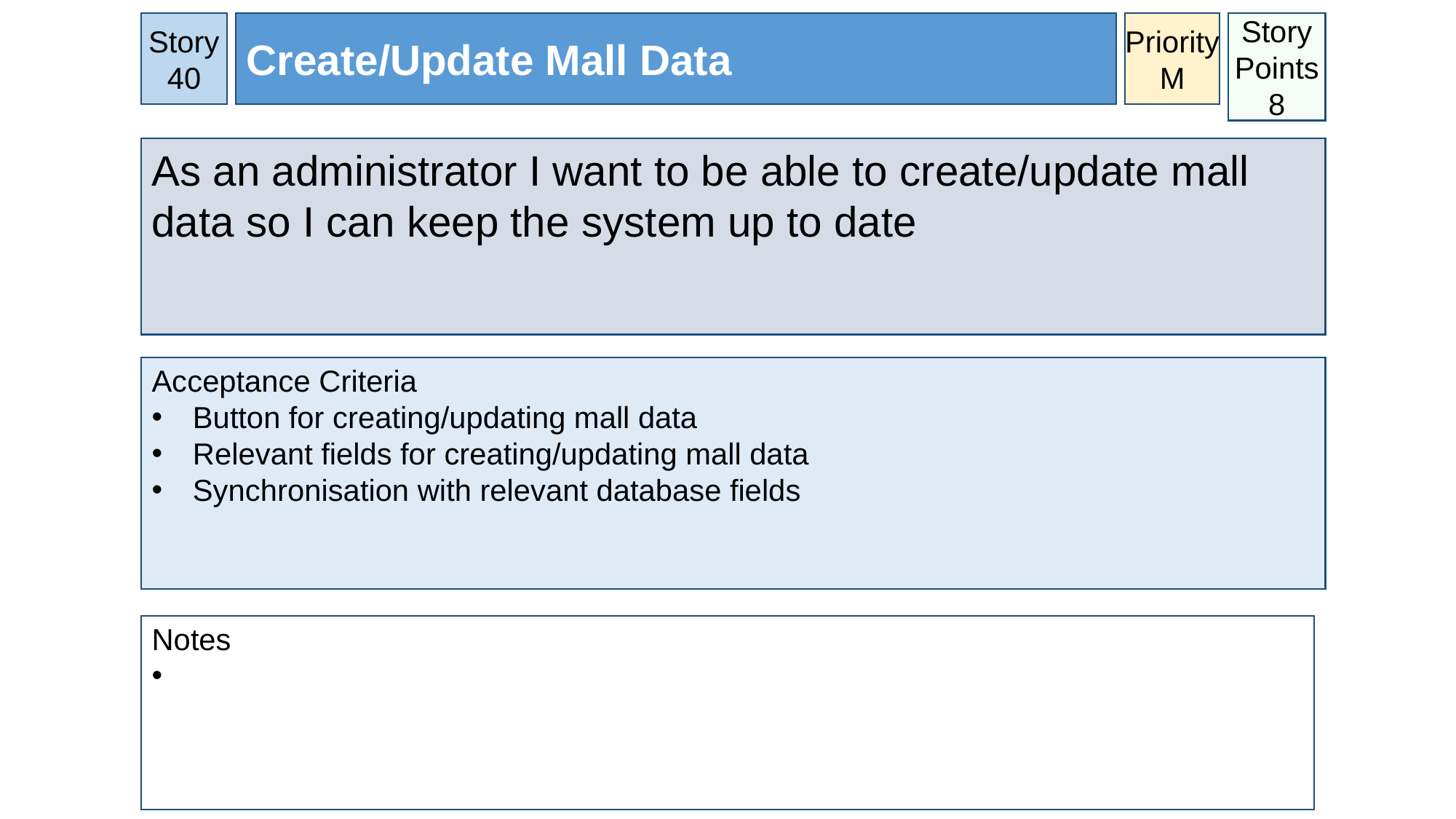

Priority
M
Story 40
Create/Update Mall Data
Story Points
8
As an administrator I want to be able to create/update mall data so I can keep the system up to date

Acceptance Criteria
Button for creating/updating mall data
Relevant fields for creating/updating mall data
Synchronisation with relevant database fields
Notes